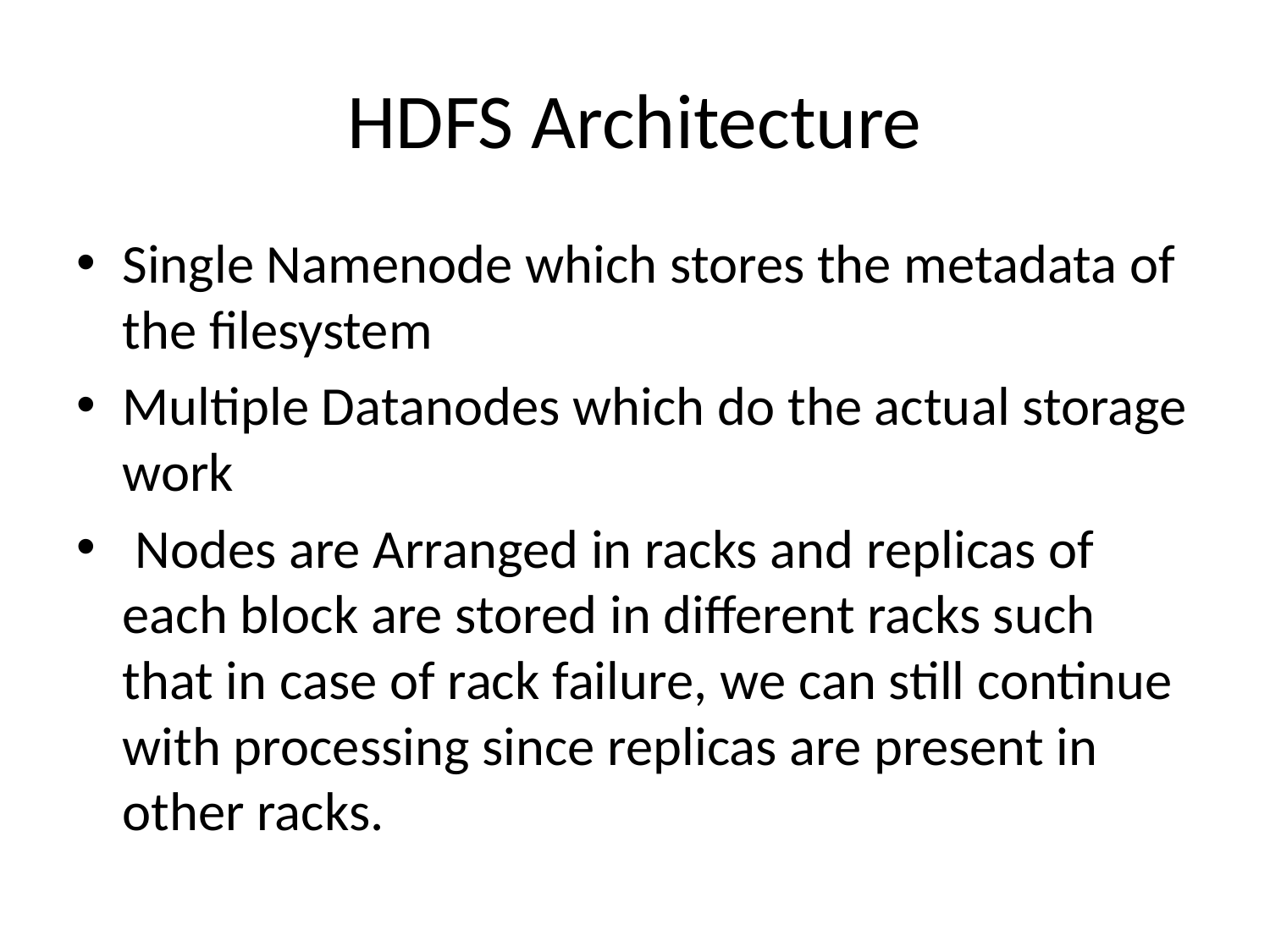

# HDFS Architecture
Single Namenode which stores the metadata of the filesystem
Multiple Datanodes which do the actual storage work
 Nodes are Arranged in racks and replicas of each block are stored in different racks such that in case of rack failure, we can still continue with processing since replicas are present in other racks.